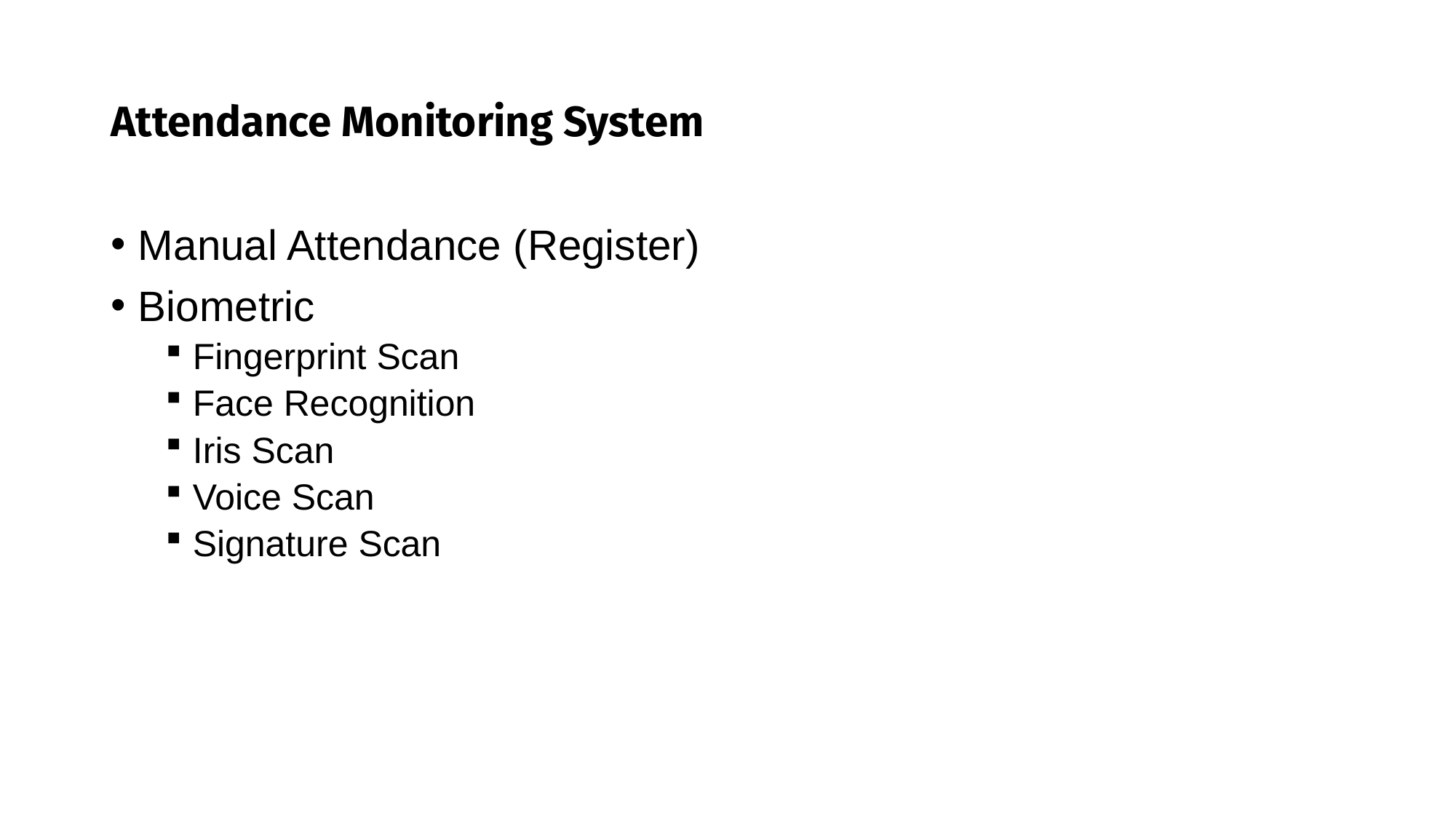

# Attendance Monitoring System
Manual Attendance (Register)
Biometric
Fingerprint Scan
Face Recognition
Iris Scan
Voice Scan
Signature Scan